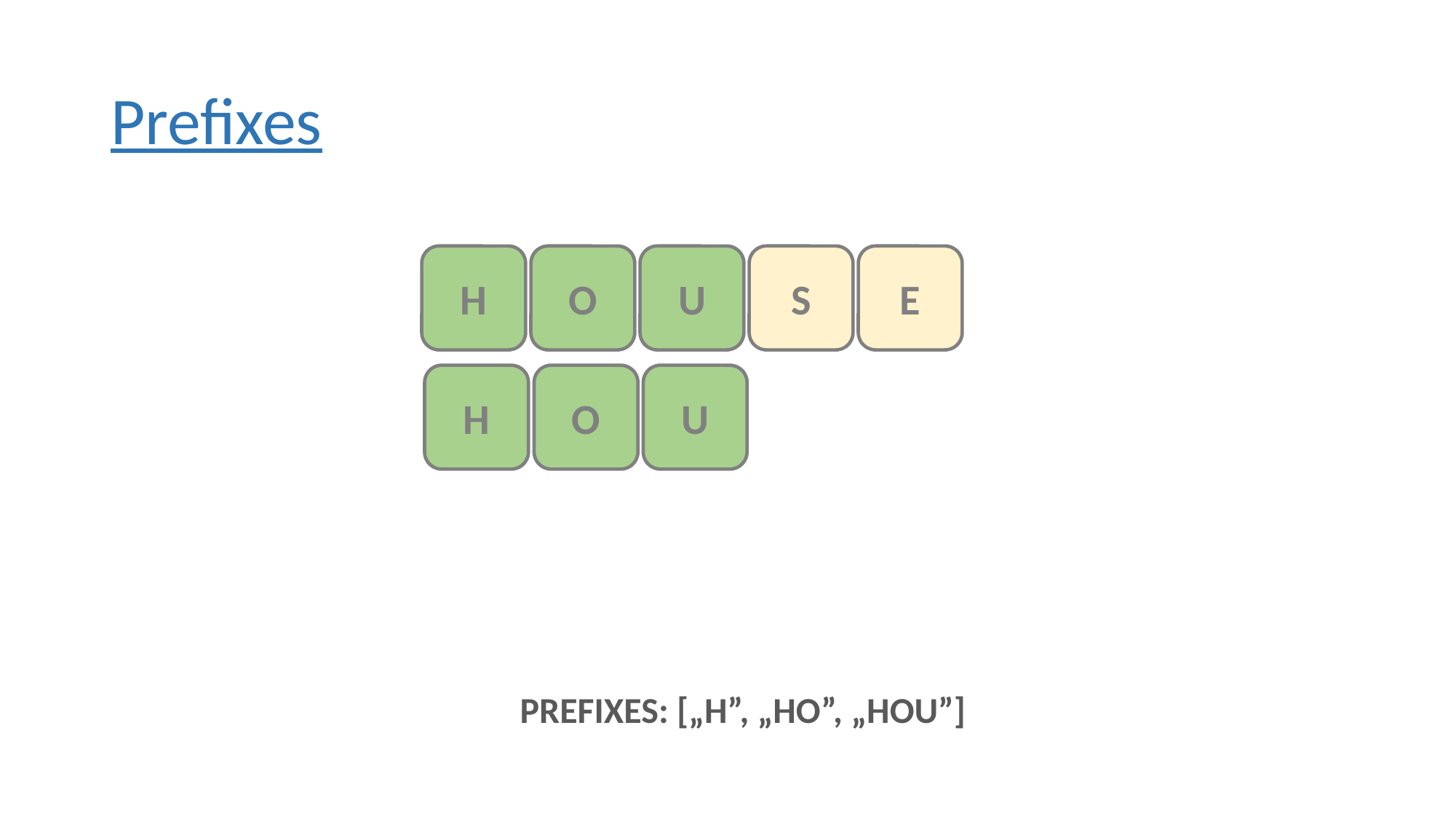

# Prefixes
E
H
O
U
S
H
U
O
PREFIXES: [„H”, „HO”, „HOU”]